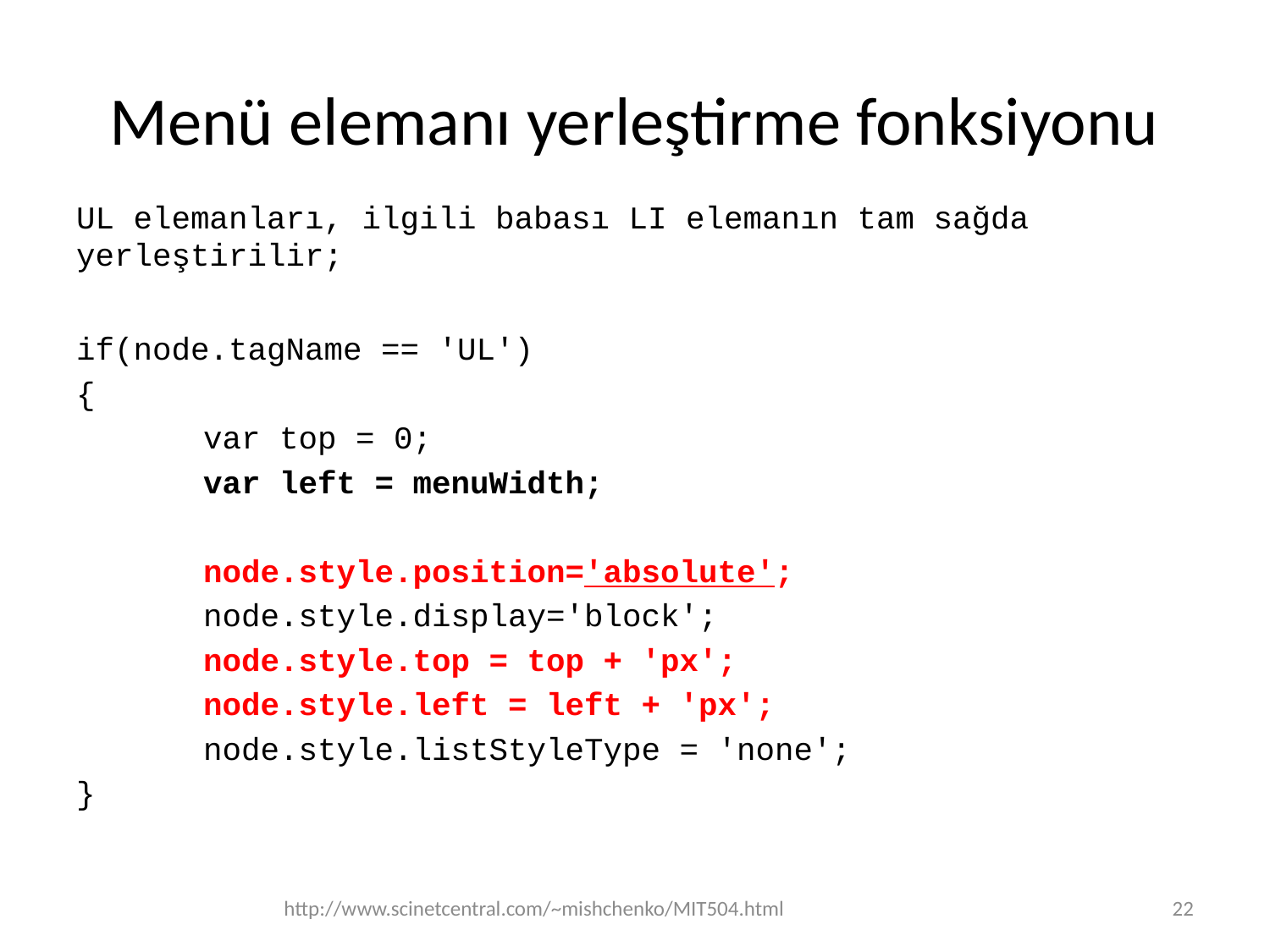

# Menü elemanı yerleştirme fonksiyonu
UL elemanları, ilgili babası LI elemanın tam sağda yerleştirilir;

if(node.tagName == 'UL')
{
	var top = 0;
	var left = menuWidth;

	node.style.position='absolute';
	node.style.display='block';
	node.style.top = top + 'px';
	node.style.left = left + 'px';
	node.style.listStyleType = 'none';
}
http://www.scinetcentral.com/~mishchenko/MIT504.html
22